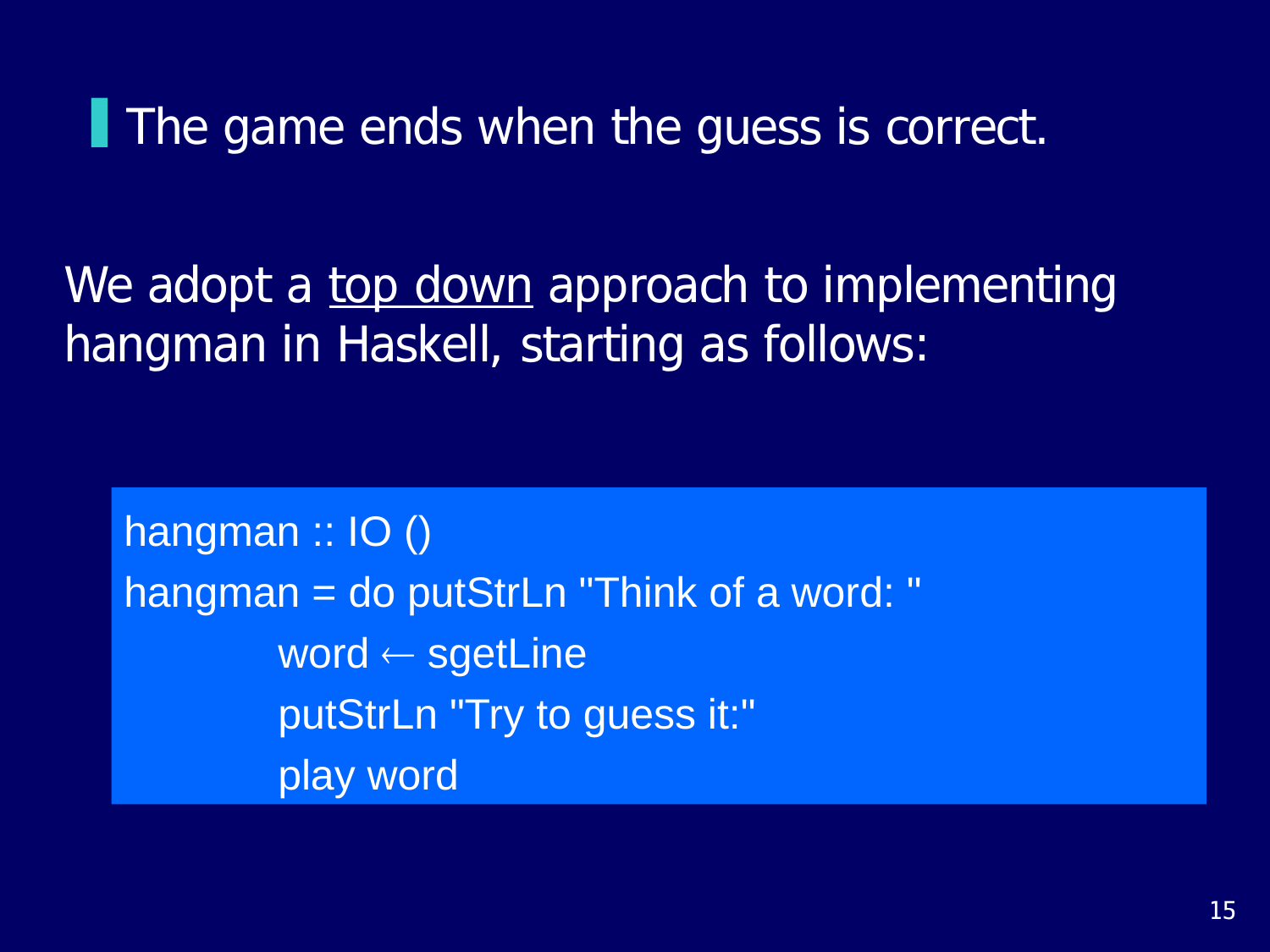

The game ends when the guess is correct.
We adopt a top down approach to implementing hangman in Haskell, starting as follows:
hangman :: IO ()
hangman = do putStrLn "Think of a word: "
             word ← sgetLine
             putStrLn "Try to guess it:"
             play word
15